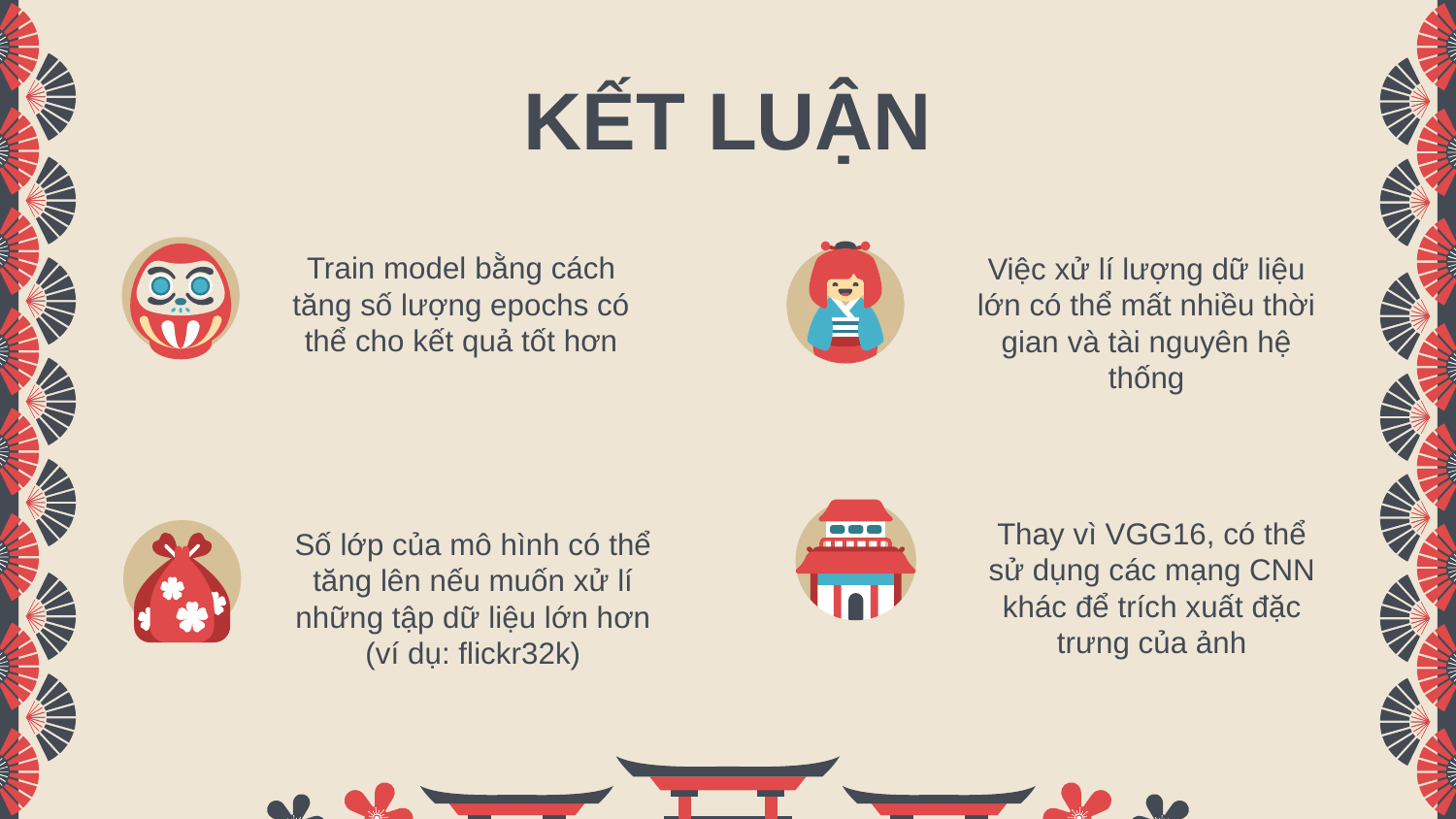

# KẾT LUẬN
Train model bằng cách tăng số lượng epochs có thể cho kết quả tốt hơn
Việc xử lí lượng dữ liệu lớn có thể mất nhiều thời gian và tài nguyên hệ thống

Thay vì VGG16, có thể sử dụng các mạng CNN khác để trích xuất đặc trưng của ảnh
Số lớp của mô hình có thể tăng lên nếu muốn xử lí những tập dữ liệu lớn hơn (ví dụ: flickr32k)